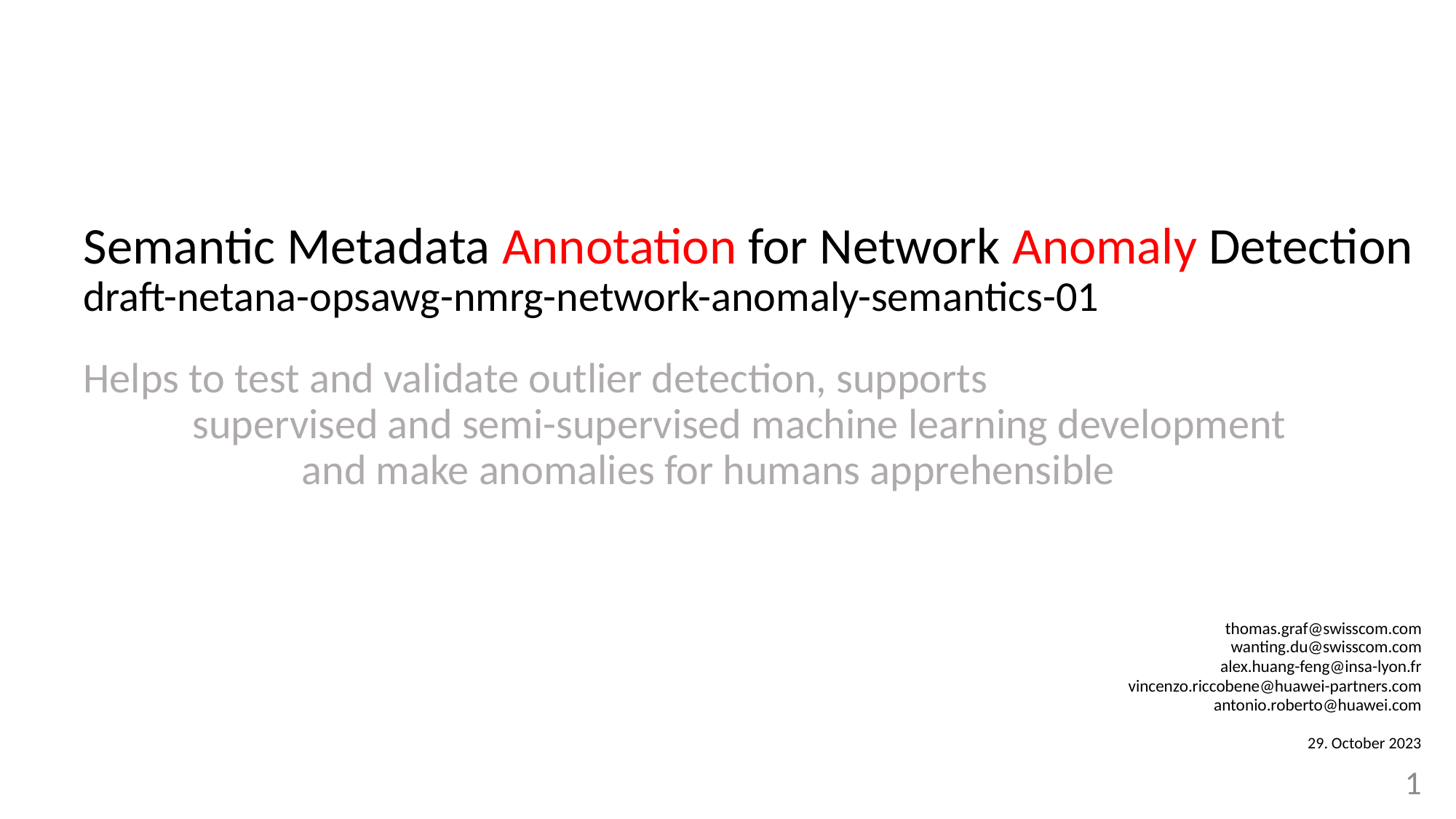

Semantic Metadata Annotation for Network Anomaly Detection
draft-netana-opsawg-nmrg-network-anomaly-semantics-01

Helps to test and validate outlier detection, supports
	supervised and semi-supervised machine learning development
		and make anomalies for humans apprehensible
thomas.graf@swisscom.com
wanting.du@swisscom.com
alex.huang-feng@insa-lyon.fr
vincenzo.riccobene@huawei-partners.com
antonio.roberto@huawei.com

29. October 2023

1